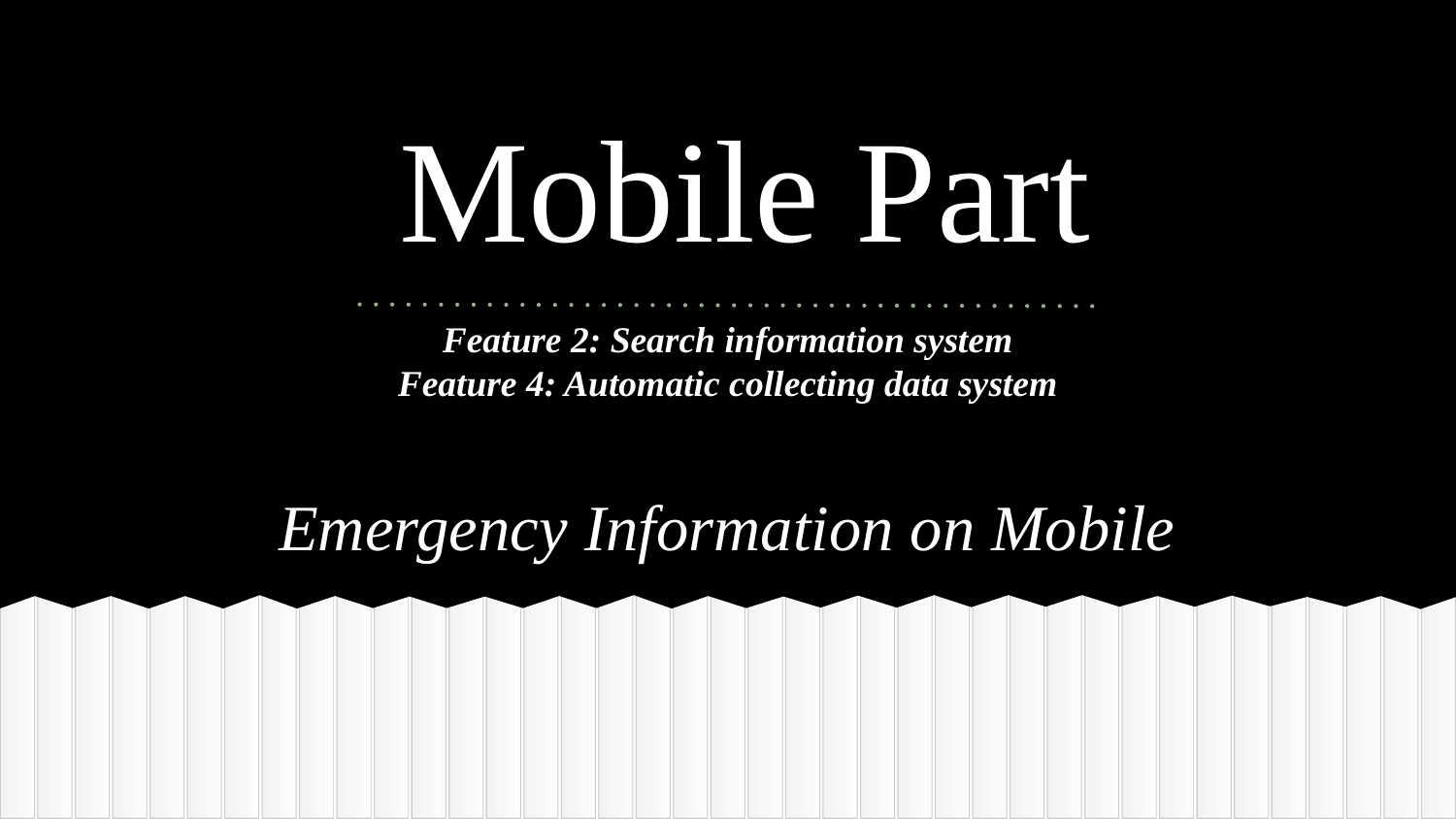

# Mobile Part
Feature 2: Search information system
Feature 4: Automatic collecting data system

Emergency Information on Mobile